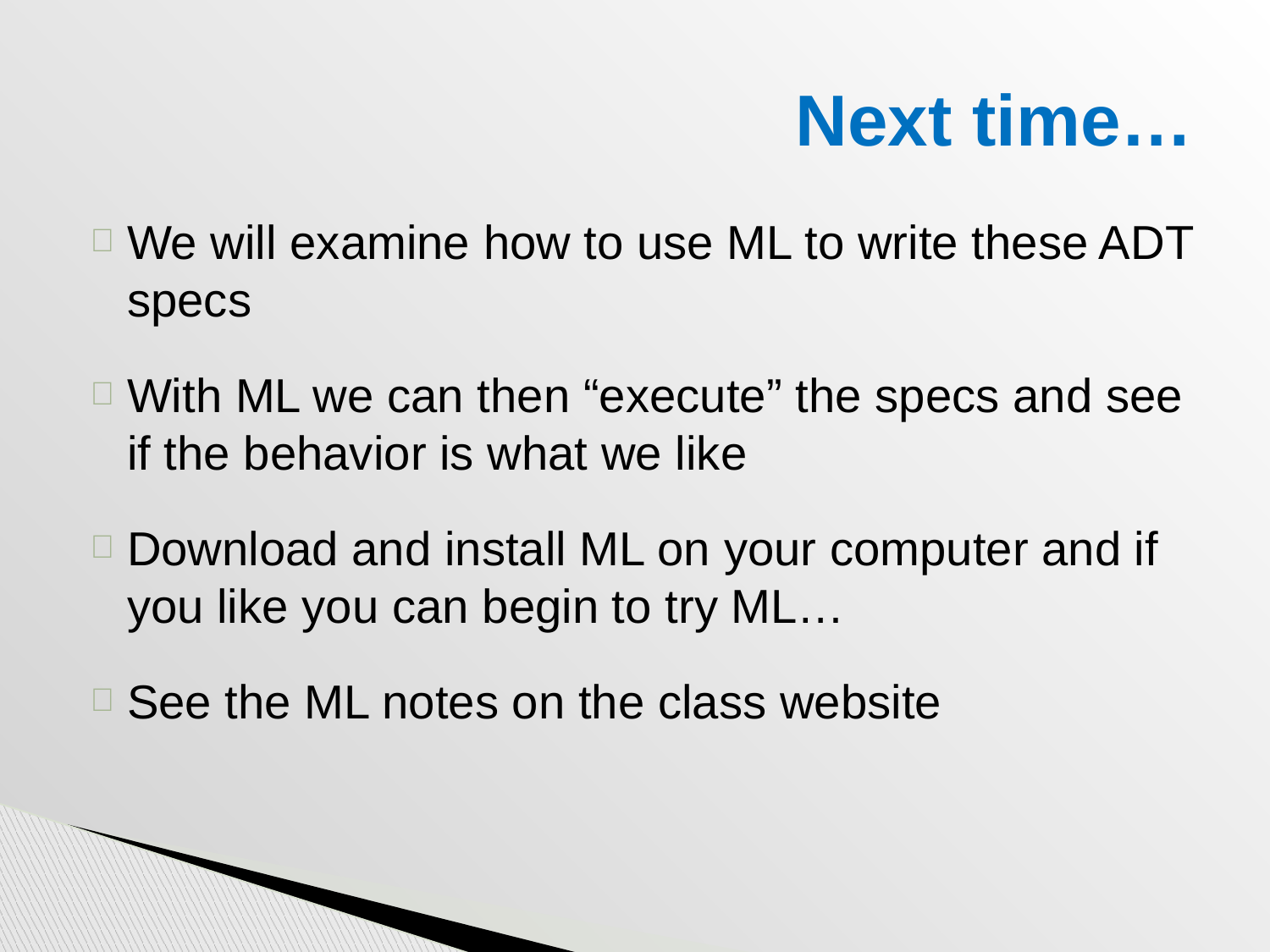

# Next time…
We will examine how to use ML to write these ADT specs
With ML we can then “execute” the specs and see if the behavior is what we like
Download and install ML on your computer and if you like you can begin to try ML…
See the ML notes on the class website